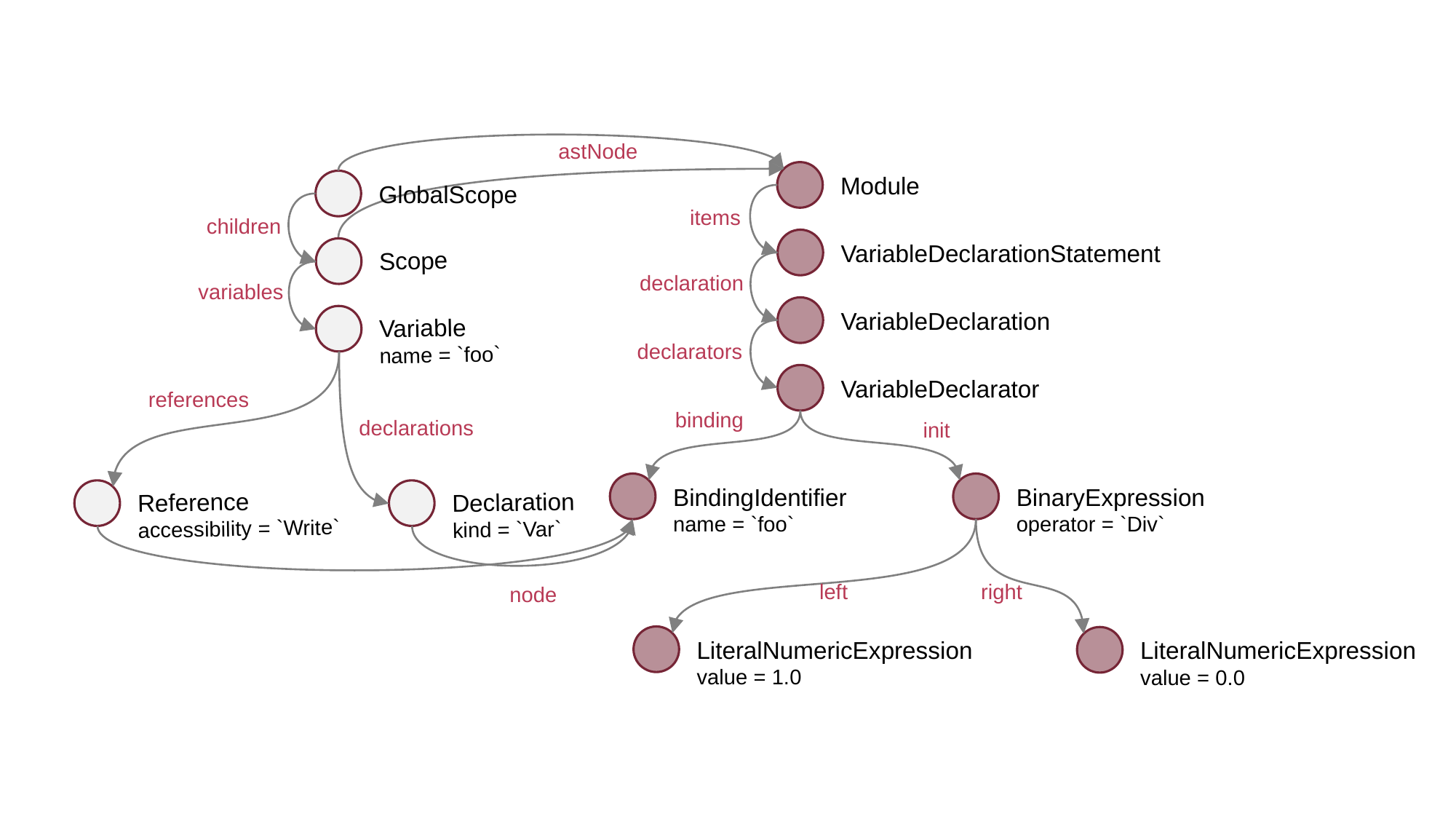

astNode
GlobalScope
children
Scope
variables
Variable
name = `foo`
references
declarations
Reference
accessibility = `Write`
Declaration
kind = `Var`
node
Module
items
VariableDeclarationStatement
declaration
VariableDeclaration
declarators
VariableDeclarator
binding
init

BinaryExpression
operator = `Div`

BindingIdentifier
name = `foo`
left
right

LiteralNumericExpression
value = 1.0

LiteralNumericExpression
value = 0.0